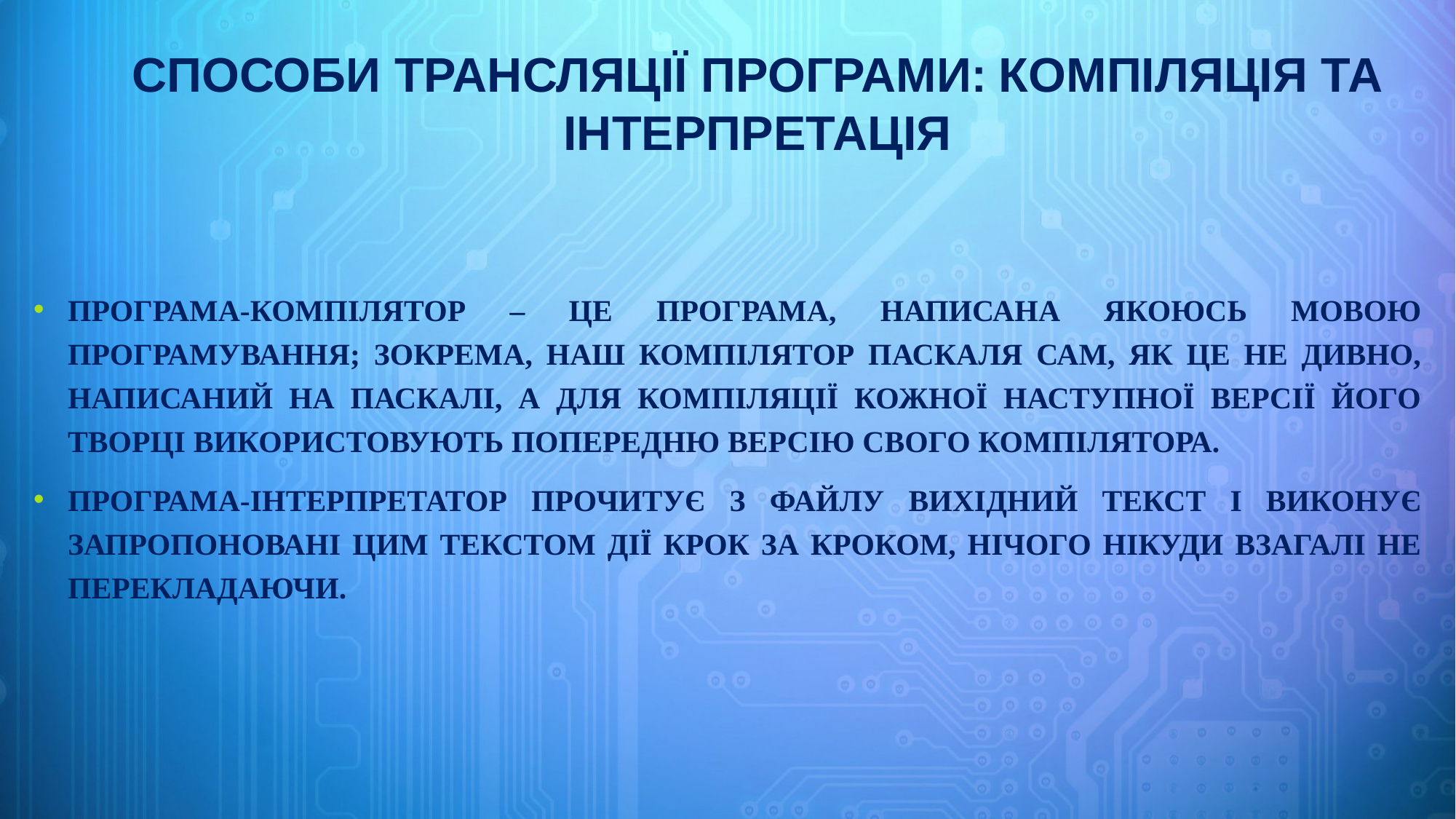

# способи трансляції програми: компіляція та інтерпретація
ПРОГРАМА-КОМПІЛЯТОР – ЦЕ ПРОГРАМА, НАПИСАНА ЯКОЮСЬ МОВОЮ ПРОГРАМУВАННЯ; ЗОКРЕМА, НАШ КОМПІЛЯТОР ПАСКАЛЯ САМ, ЯК ЦЕ НЕ ДИВНО, НАПИСАНИЙ НА ПАСКАЛІ, А ДЛЯ КОМПІЛЯЦІЇ КОЖНОЇ НАСТУПНОЇ ВЕРСІЇ ЙОГО ТВОРЦІ ВИКОРИСТОВУЮТЬ ПОПЕРЕДНЮ ВЕРСІЮ СВОГО КОМПІЛЯТОРА.
ПРОГРАМА-ІНТЕРПРЕТАТОР ПРОЧИТУЄ З ФАЙЛУ ВИХІДНИЙ ТЕКСТ І ВИКОНУЄ ЗАПРОПОНОВАНІ ЦИМ ТЕКСТОМ ДІЇ КРОК ЗА КРОКОМ, НІЧОГО НІКУДИ ВЗАГАЛІ НЕ ПЕРЕКЛАДАЮЧИ.